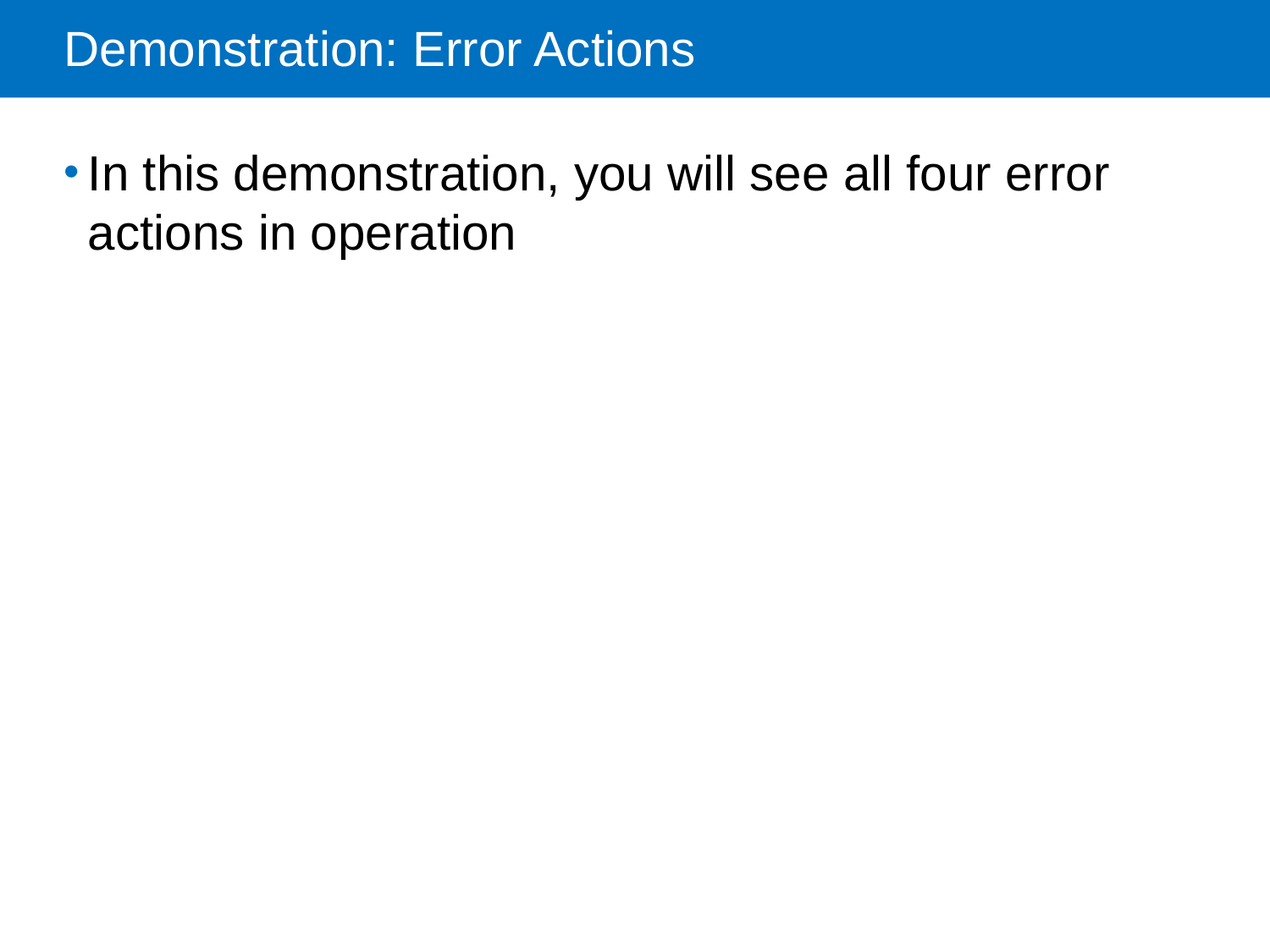

# Demonstration: Error Actions
In this demonstration, you will see all four error actions in operation